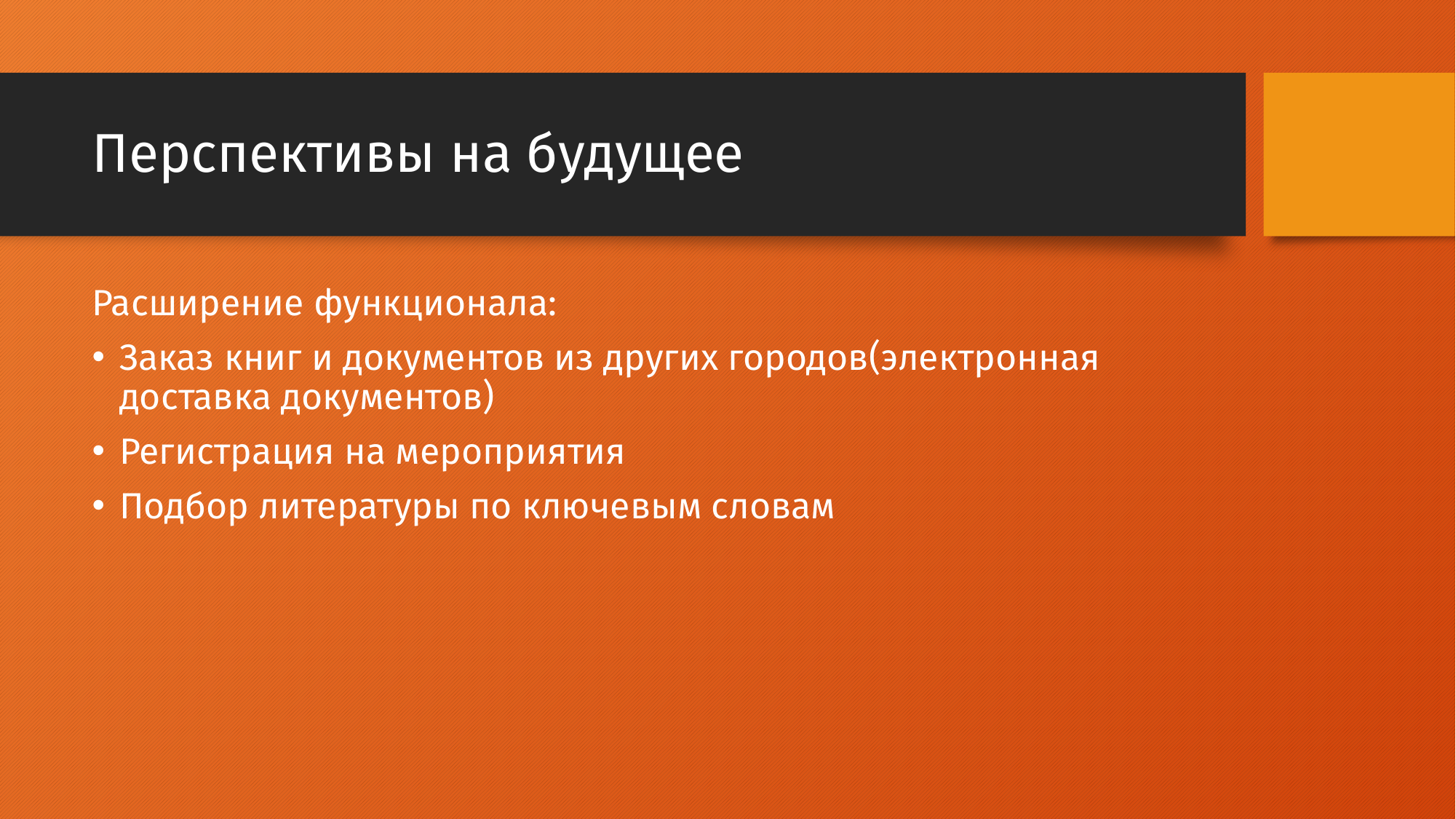

# Перспективы на будущее
Расширение функционала:
Заказ книг и документов из других городов(электронная доставка документов)
Регистрация на мероприятия
Подбор литературы по ключевым словам